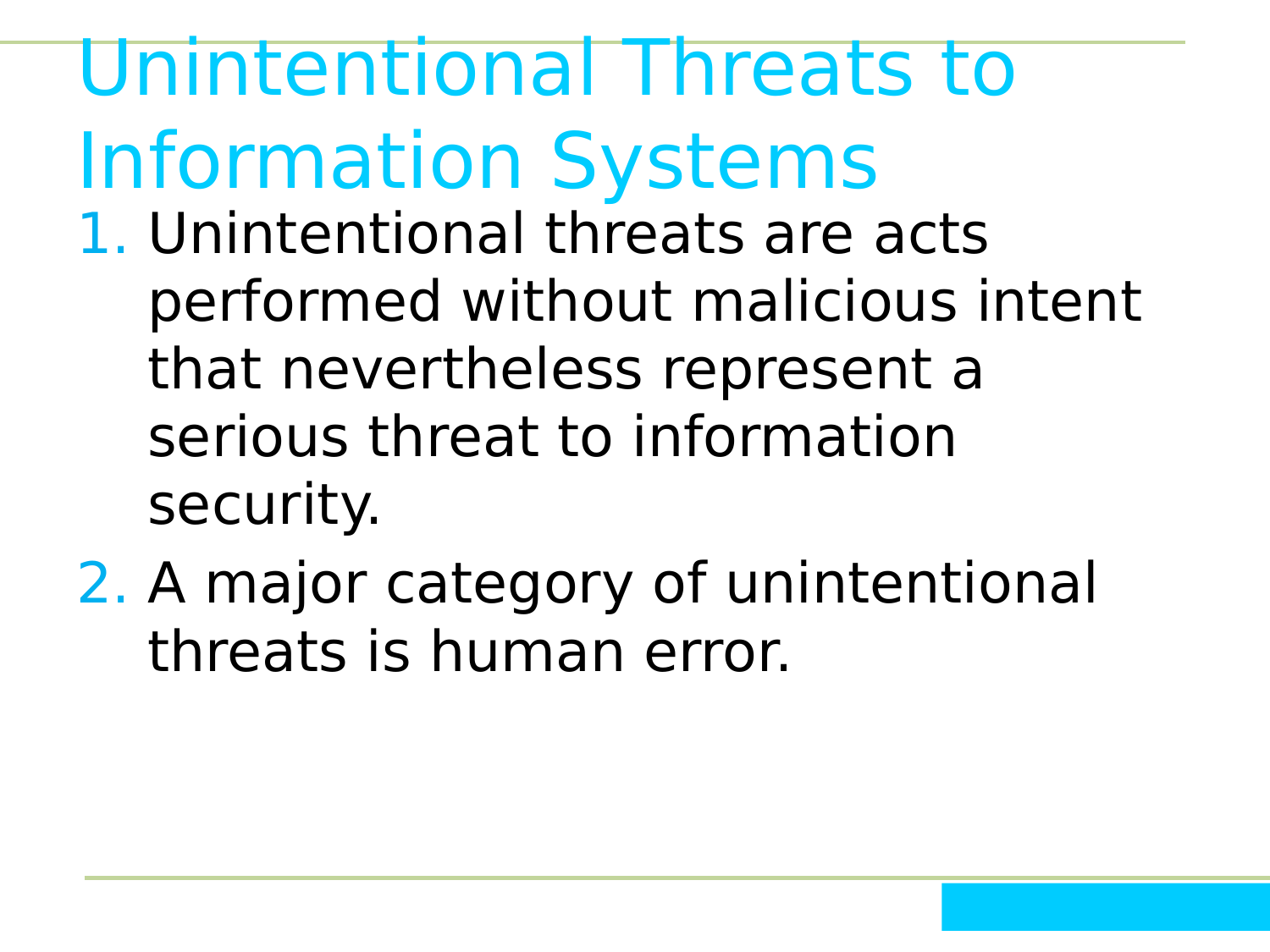

# Unintentional Threats to Information Systems
Unintentional threats are acts performed without malicious intent that nevertheless represent a serious threat to information security.
A major category of unintentional threats is human error.